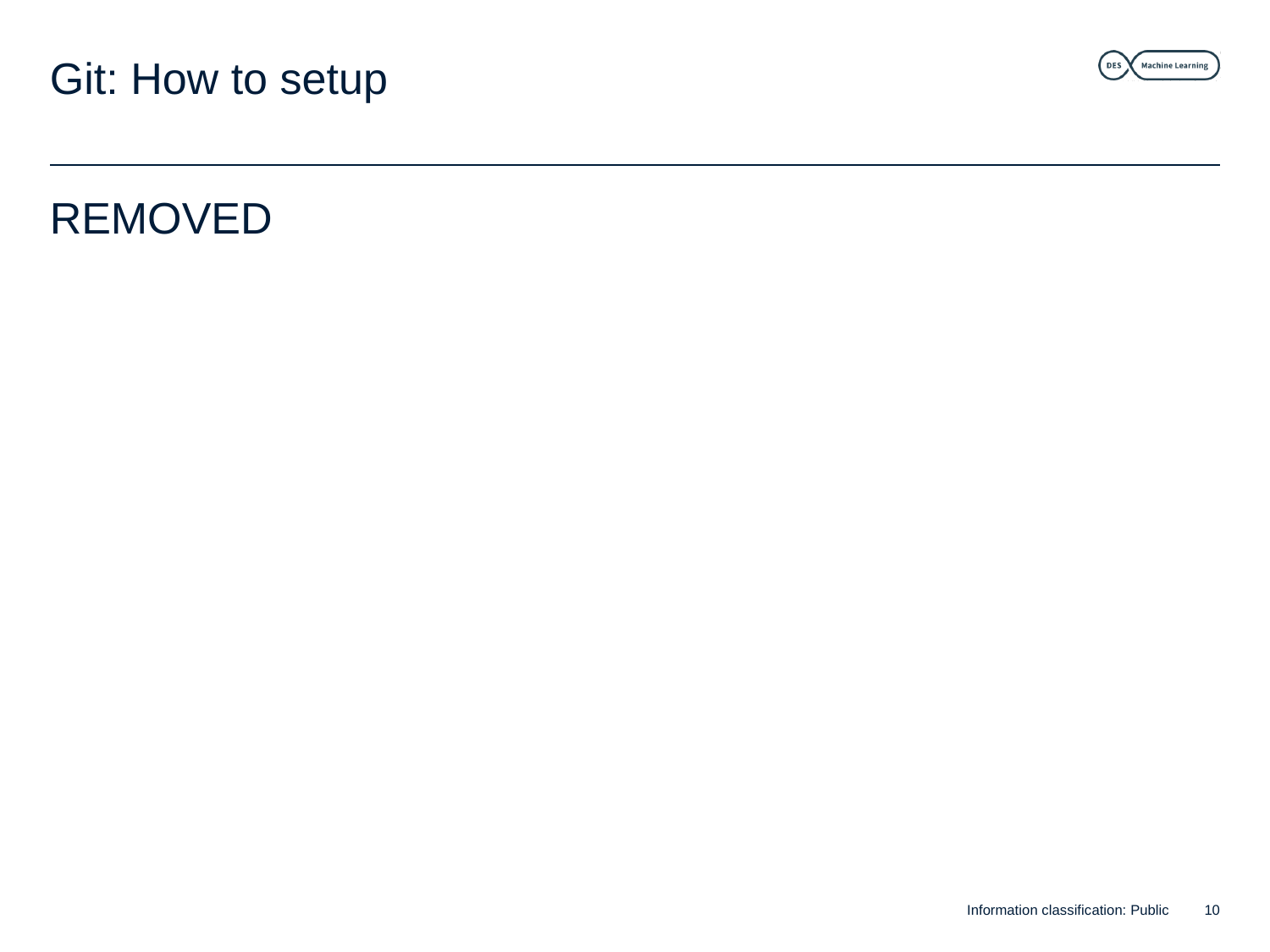

# Git: How to setup
REMOVED
Information classification: Public
10